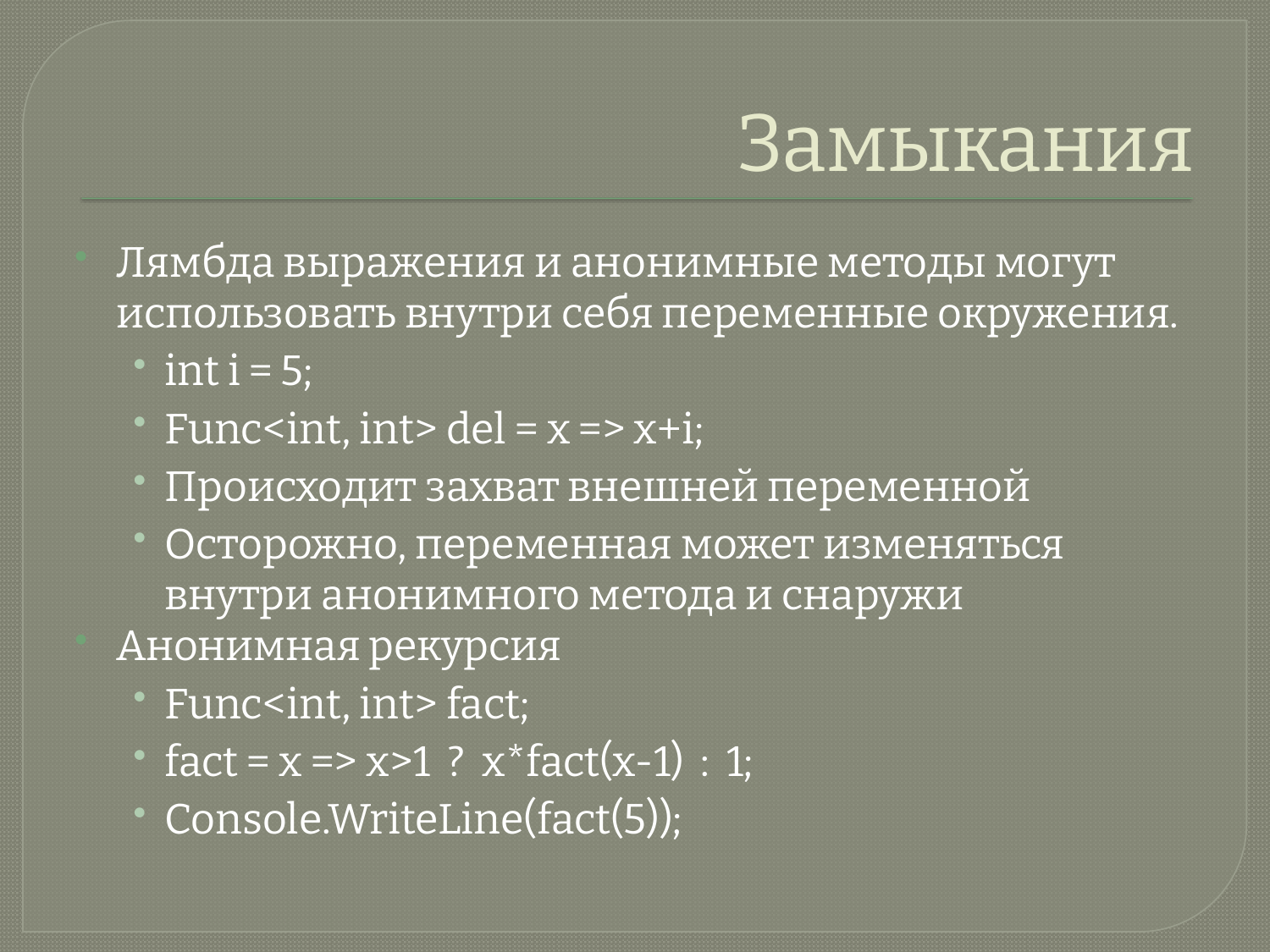

# Замыкания
Лямбда выражения и анонимные методы могут использовать внутри себя переменные окружения.
int i = 5;
Func<int, int> del = x => x+i;
Происходит захват внешней переменной
Осторожно, переменная может изменяться внутри анонимного метода и снаружи
Анонимная рекурсия
Func<int, int> fact;
fact = x => x>1  ?  x*fact(x-1)  :  1;
Console.WriteLine(fact(5));